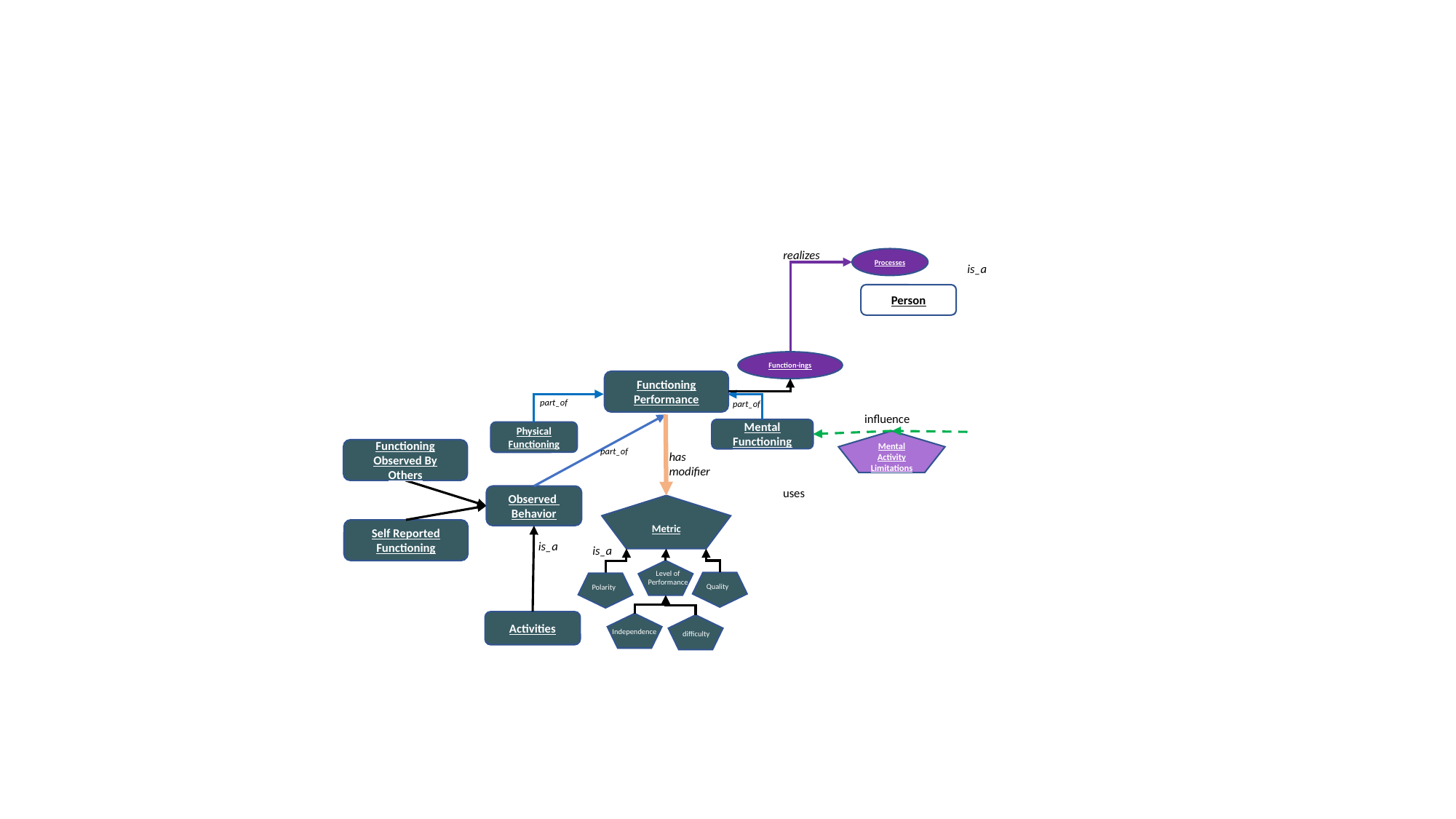

realizes
Processes
is_a
Person

Function-ings
Functioning Performance
part_of
part_of
influence
Mental Functioning
Physical Functioning
Mental Activity Limitations
Functioning Observed By Others
part_of
has
modifier
uses
Observed
Behavior
Metric
Self Reported Functioning
is_a
is_a

Level of Performance

Quality

Polarity
Activities

Independence

difficulty